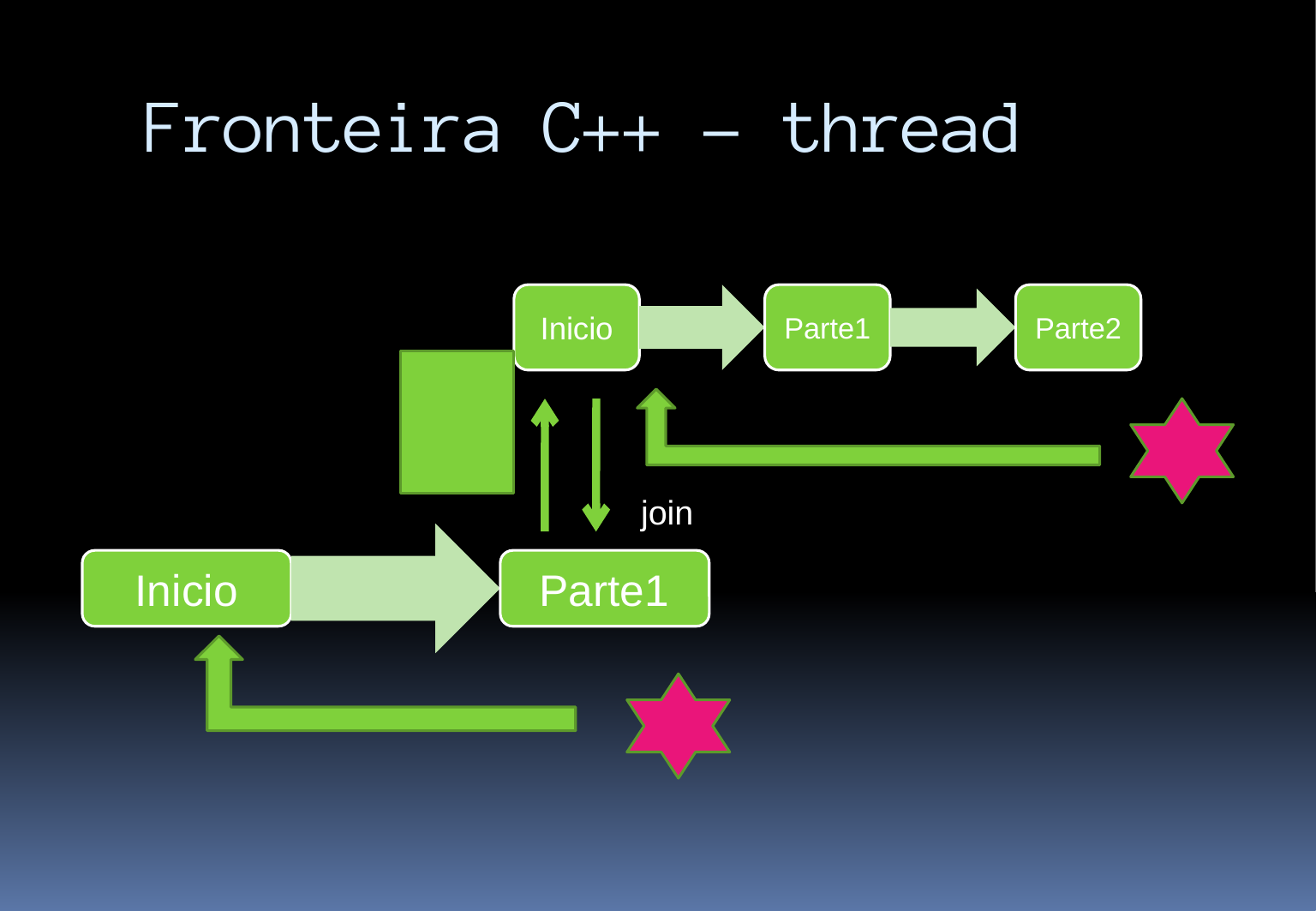

# Fronteira C++ - thread
Inicio
Parte1
Parte2

join
Inicio
Parte1